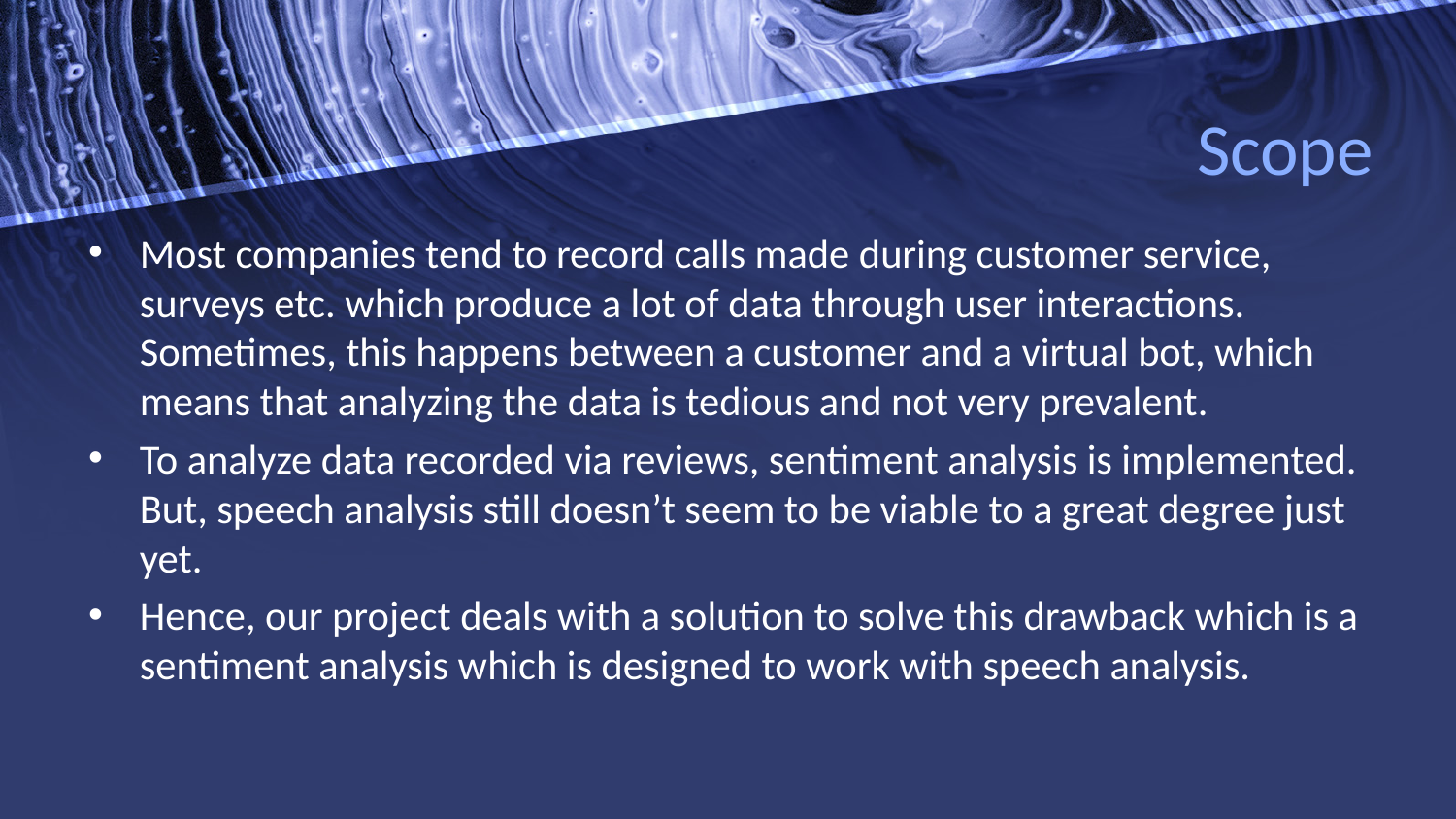

# Scope
Most companies tend to record calls made during customer service, surveys etc. which produce a lot of data through user interactions. Sometimes, this happens between a customer and a virtual bot, which means that analyzing the data is tedious and not very prevalent.
To analyze data recorded via reviews, sentiment analysis is implemented. But, speech analysis still doesn’t seem to be viable to a great degree just yet.
Hence, our project deals with a solution to solve this drawback which is a sentiment analysis which is designed to work with speech analysis.